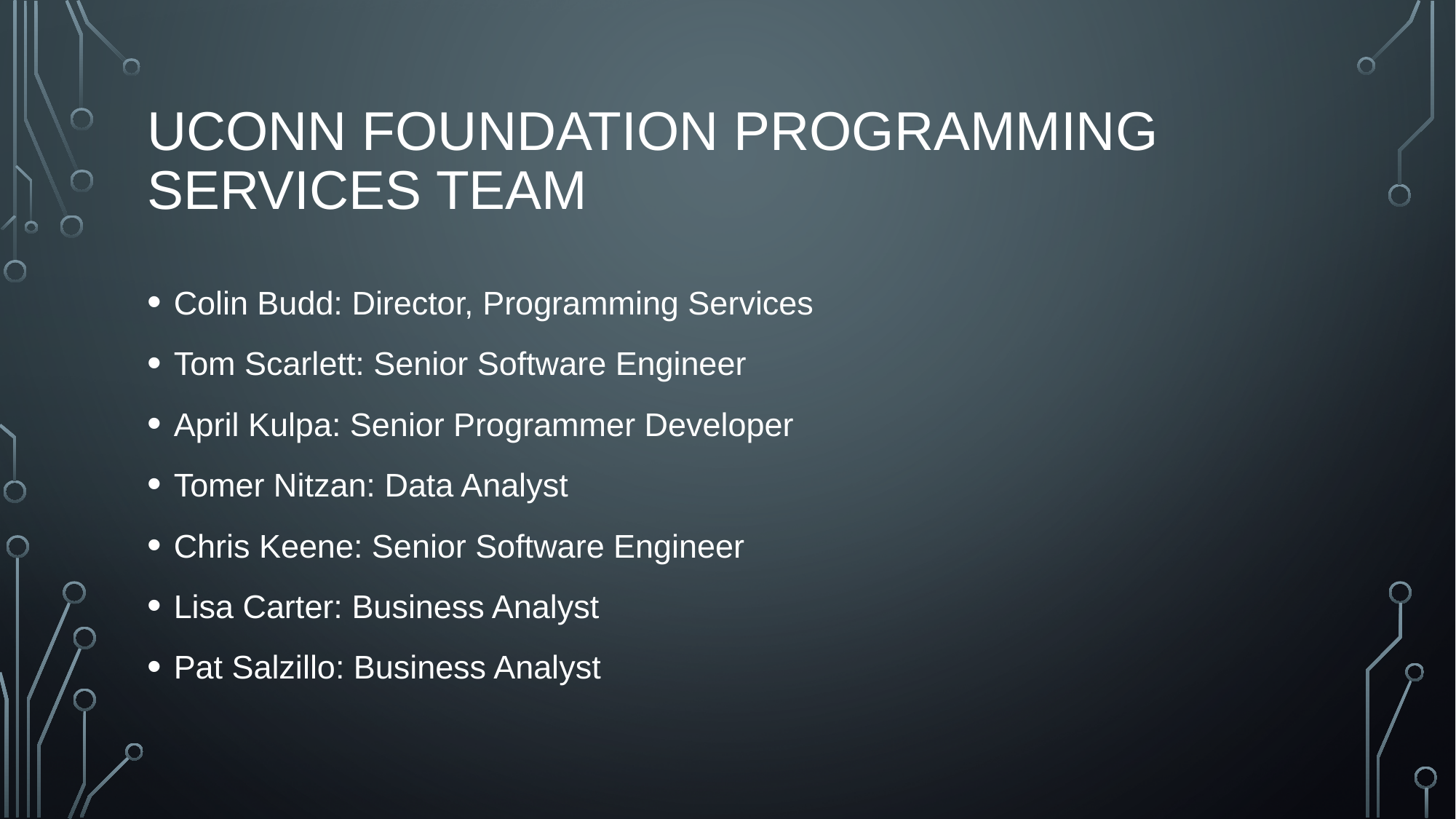

# Uconn foundation programming services team
Colin Budd: Director, Programming Services
Tom Scarlett: Senior Software Engineer
April Kulpa: Senior Programmer Developer
Tomer Nitzan: Data Analyst
Chris Keene: Senior Software Engineer
Lisa Carter: Business Analyst
Pat Salzillo: Business Analyst